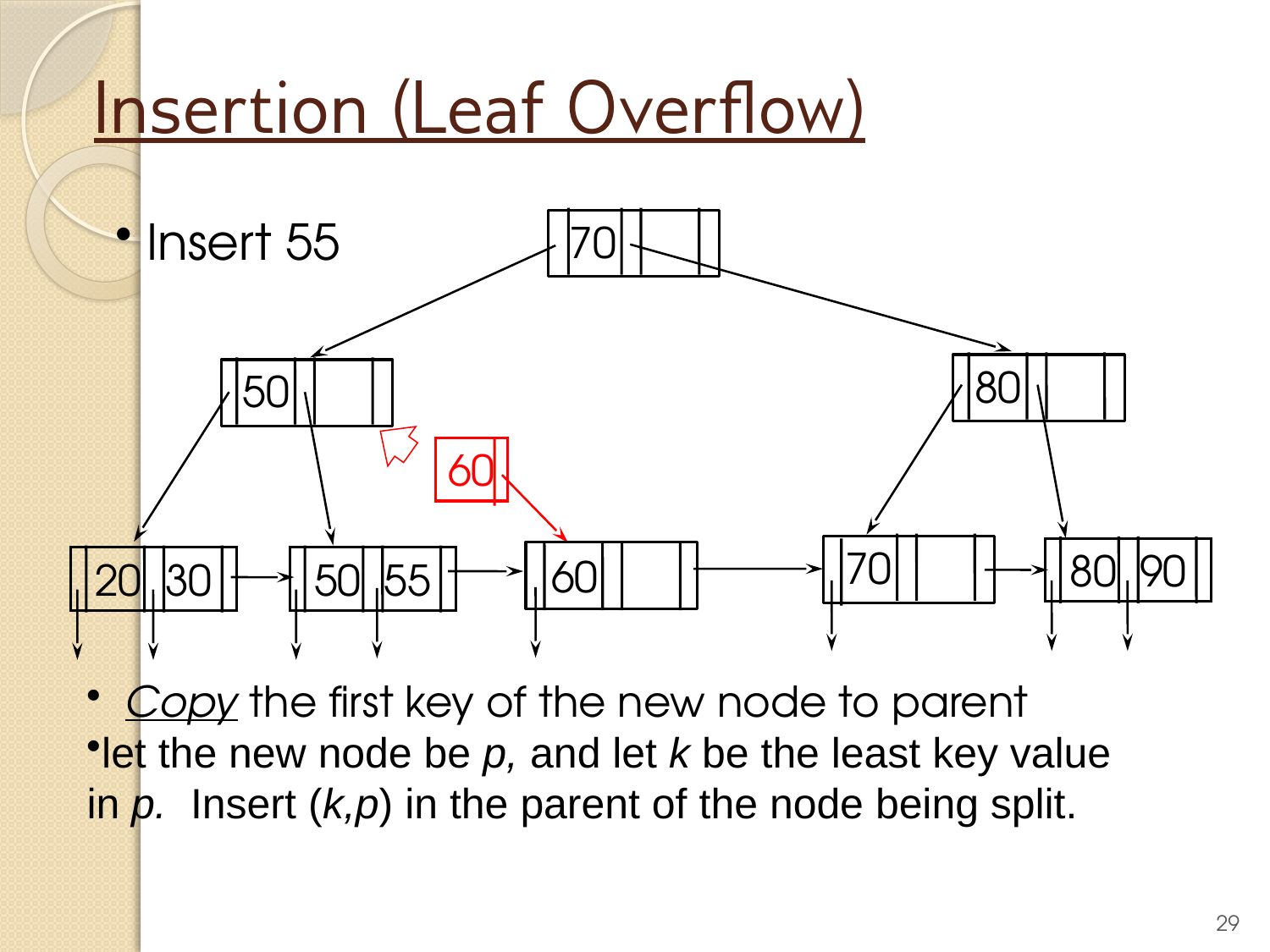

# Insertion (Leaf Overflow)
 Insert 55

70

80

50

60

70

 80  90

60

 20  30

 50  55

  Copy the first key of the new node to parent
let the new node be p, and let k be the least key value in p.  Insert (k,p) in the parent of the node being split.

29